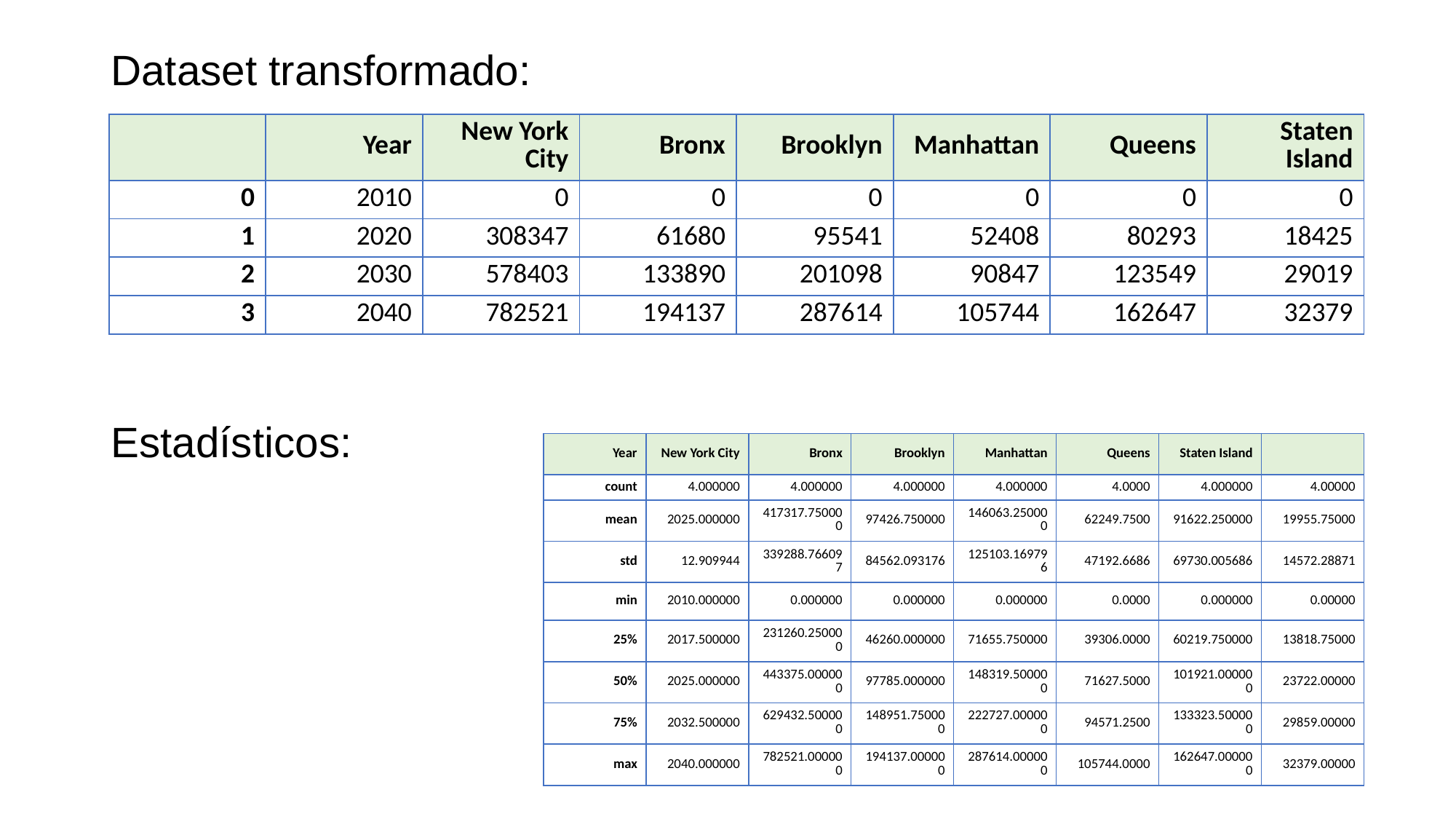

# Dataset transformado:
|  | Year | New York City | Bronx | Brooklyn | Manhattan | Queens | Staten Island |
| --- | --- | --- | --- | --- | --- | --- | --- |
| 0 | 2010 | 0 | 0 | 0 | 0 | 0 | 0 |
| 1 | 2020 | 308347 | 61680 | 95541 | 52408 | 80293 | 18425 |
| 2 | 2030 | 578403 | 133890 | 201098 | 90847 | 123549 | 29019 |
| 3 | 2040 | 782521 | 194137 | 287614 | 105744 | 162647 | 32379 |
Estadísticos:
| Year | New York City | Bronx | Brooklyn | Manhattan | Queens | Staten Island |  |
| --- | --- | --- | --- | --- | --- | --- | --- |
| count | 4.000000 | 4.000000 | 4.000000 | 4.000000 | 4.0000 | 4.000000 | 4.00000 |
| mean | 2025.000000 | 417317.750000 | 97426.750000 | 146063.250000 | 62249.7500 | 91622.250000 | 19955.75000 |
| std | 12.909944 | 339288.766097 | 84562.093176 | 125103.169796 | 47192.6686 | 69730.005686 | 14572.28871 |
| min | 2010.000000 | 0.000000 | 0.000000 | 0.000000 | 0.0000 | 0.000000 | 0.00000 |
| 25% | 2017.500000 | 231260.250000 | 46260.000000 | 71655.750000 | 39306.0000 | 60219.750000 | 13818.75000 |
| 50% | 2025.000000 | 443375.000000 | 97785.000000 | 148319.500000 | 71627.5000 | 101921.000000 | 23722.00000 |
| 75% | 2032.500000 | 629432.500000 | 148951.750000 | 222727.000000 | 94571.2500 | 133323.500000 | 29859.00000 |
| max | 2040.000000 | 782521.000000 | 194137.000000 | 287614.000000 | 105744.0000 | 162647.000000 | 32379.00000 |